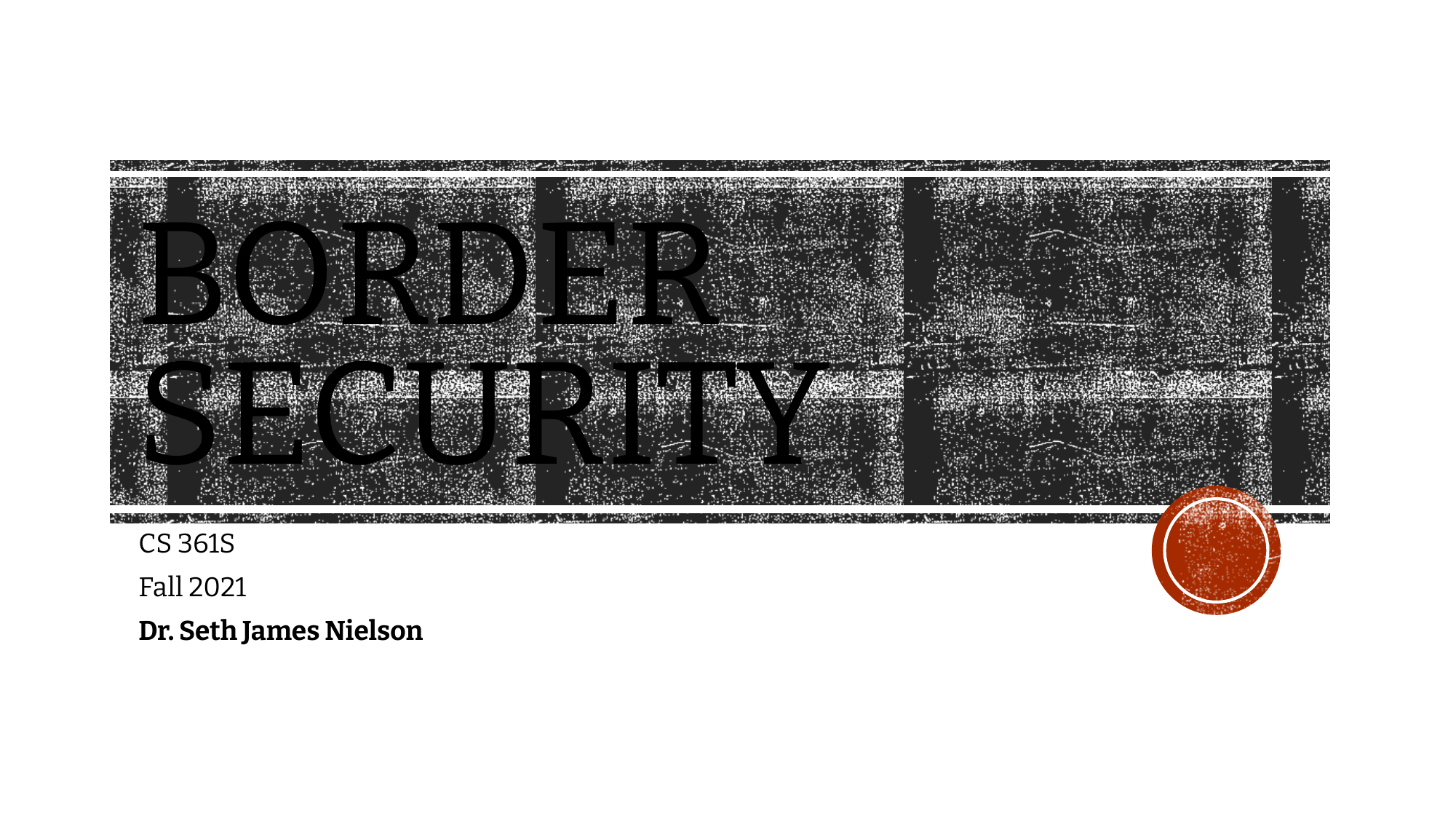

# Border Security
CS 361S
Fall 2021
Dr. Seth James Nielson